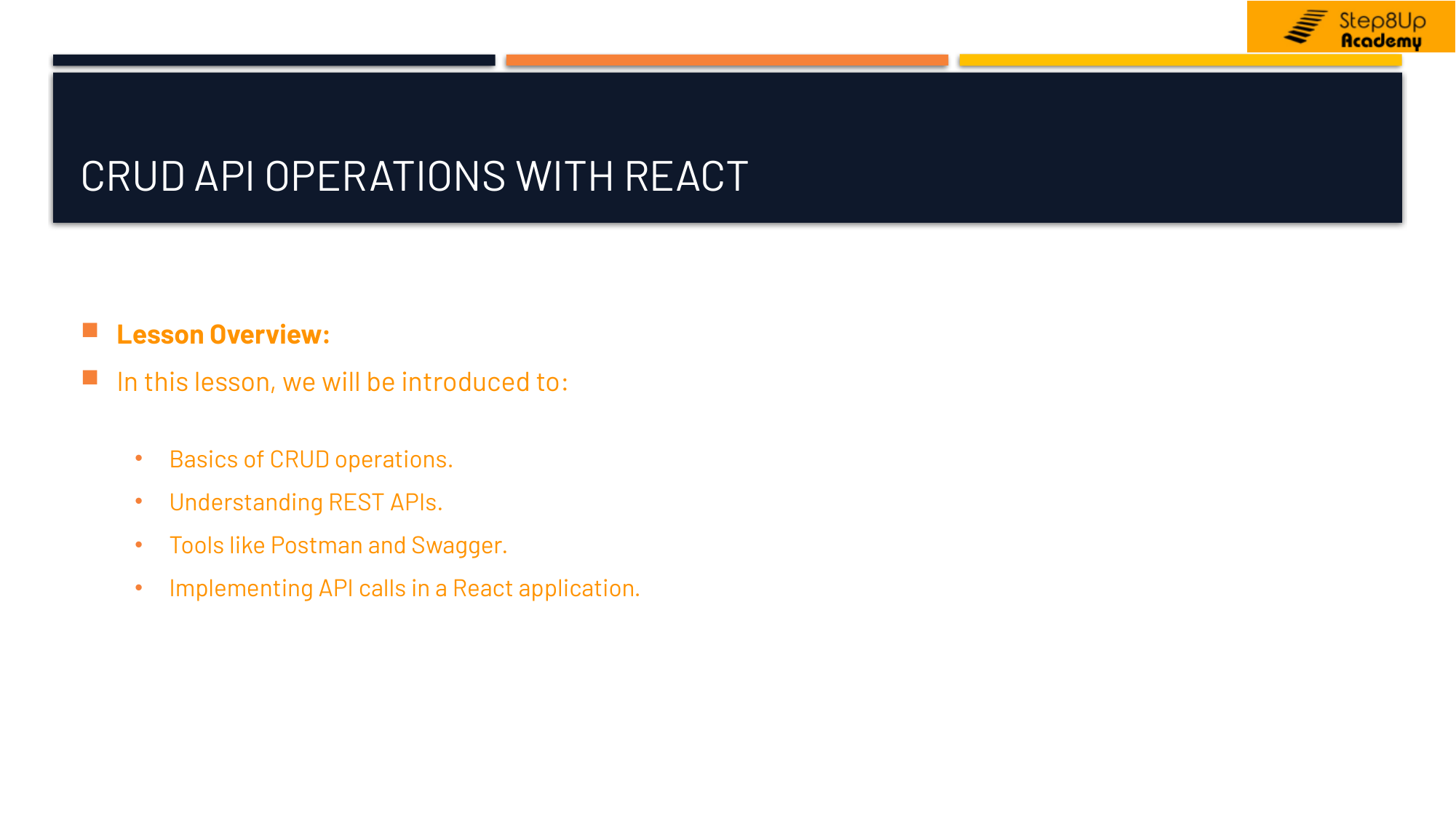

# CRUD API Operations with React
Lesson Overview:
In this lesson, we will be introduced to:
Basics of CRUD operations.
Understanding REST APIs.
Tools like Postman and Swagger.
Implementing API calls in a React application.